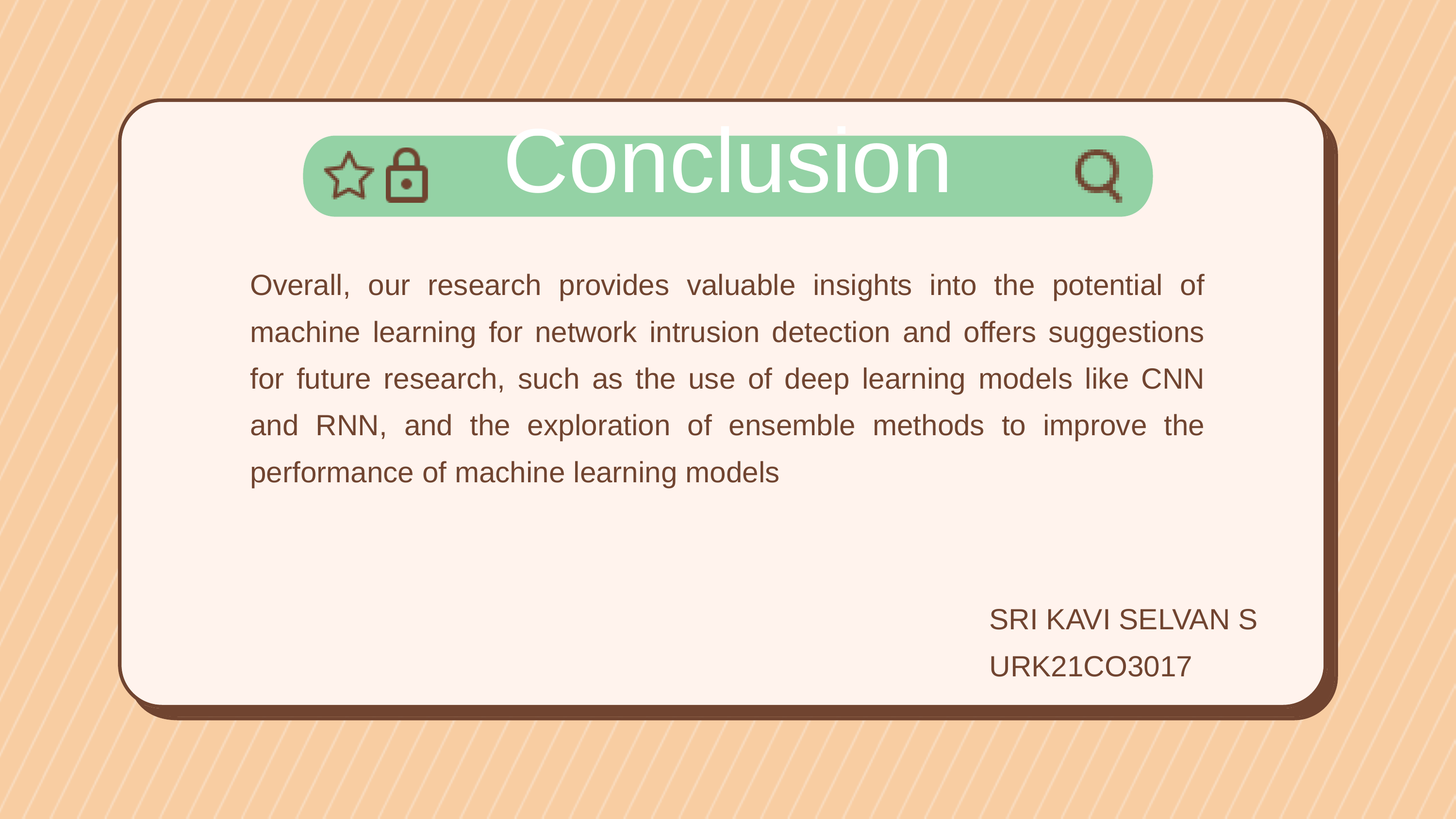

Conclusion

Overall, our research provides valuable insights into the potential of machine learning for network intrusion detection and offers suggestions for future research, such as the use of deep learning models like CNN and RNN, and the exploration of ensemble methods to improve the performance of machine learning models
SRI KAVI SELVAN S
URK21CO3017